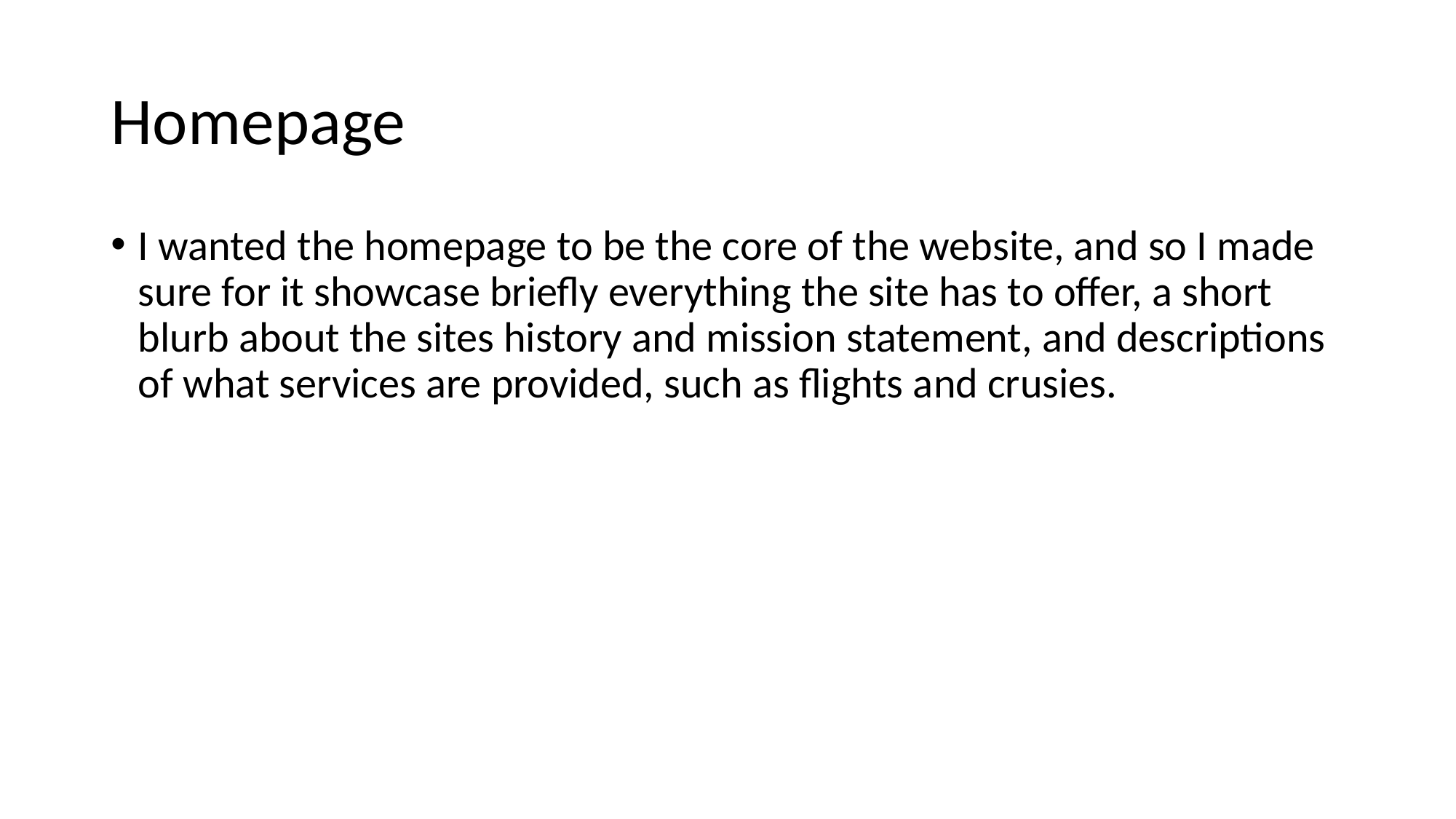

# Homepage
I wanted the homepage to be the core of the website, and so I made sure for it showcase briefly everything the site has to offer, a short blurb about the sites history and mission statement, and descriptions of what services are provided, such as flights and crusies.